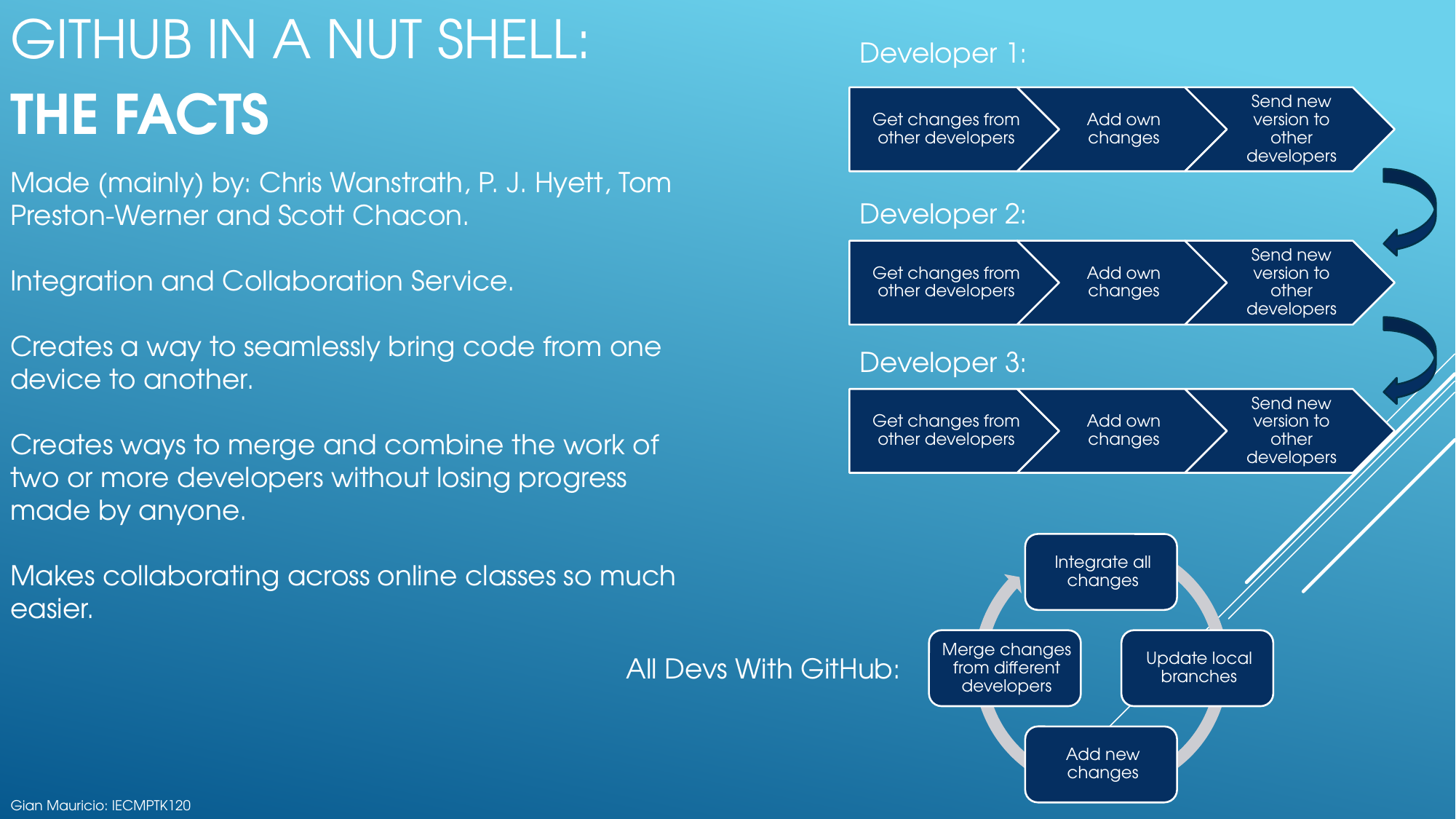

Get changes from other developers
Add own changes
Send new version to other developers
# GitHub In a Nut shell:
Developer 1:
Get changes from other developers
Add own changes
Send new version to other developers
THE FACTS
Made (mainly) by: Chris Wanstrath, P. J. Hyett, Tom Preston-Werner and Scott Chacon.
Integration and Collaboration Service.

Creates a way to seamlessly bring code from one device to another.

Creates ways to merge and combine the work of two or more developers without losing progress made by anyone.

Makes collaborating across online classes so much easier.

Developer 2:
Get changes from other developers
Add own changes
Send new version to other developers

Developer 3:
Integrate all changes
Update local branches
Add new changes
Merge changes from different developers
All Devs With GitHub:
Gian Mauricio: IECMPTK120